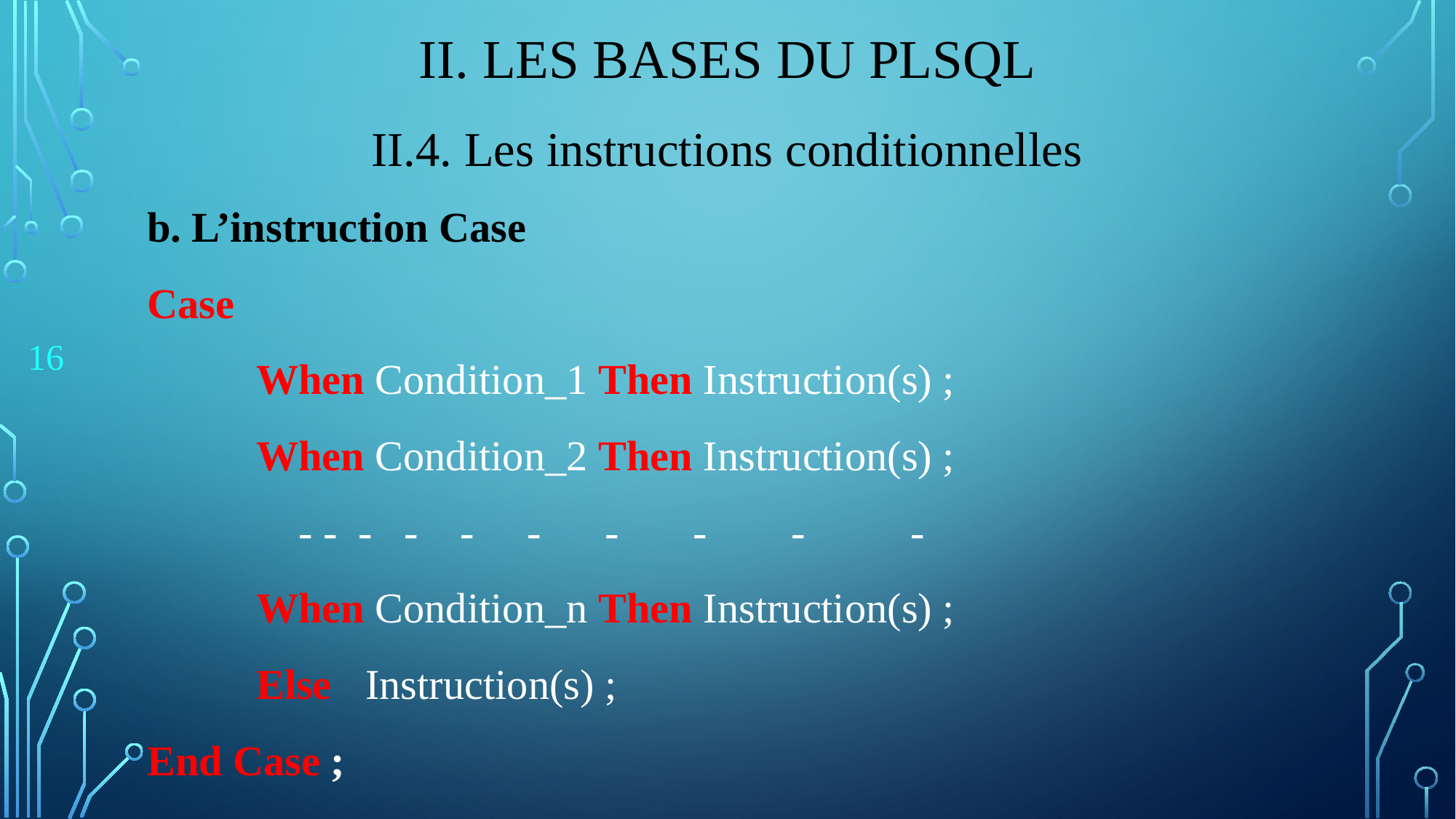

# II. Les bases du PLSQL
II.4. Les instructions conditionnelles
b. L’instruction Case
Case
	When Condition_1 Then Instruction(s) ;
	When Condition_2 Then Instruction(s) ;
	    - -  -   -    -     -      -       -        -          -
	When Condition_n Then Instruction(s) ;
	Else	Instruction(s) ;
End Case ;
16